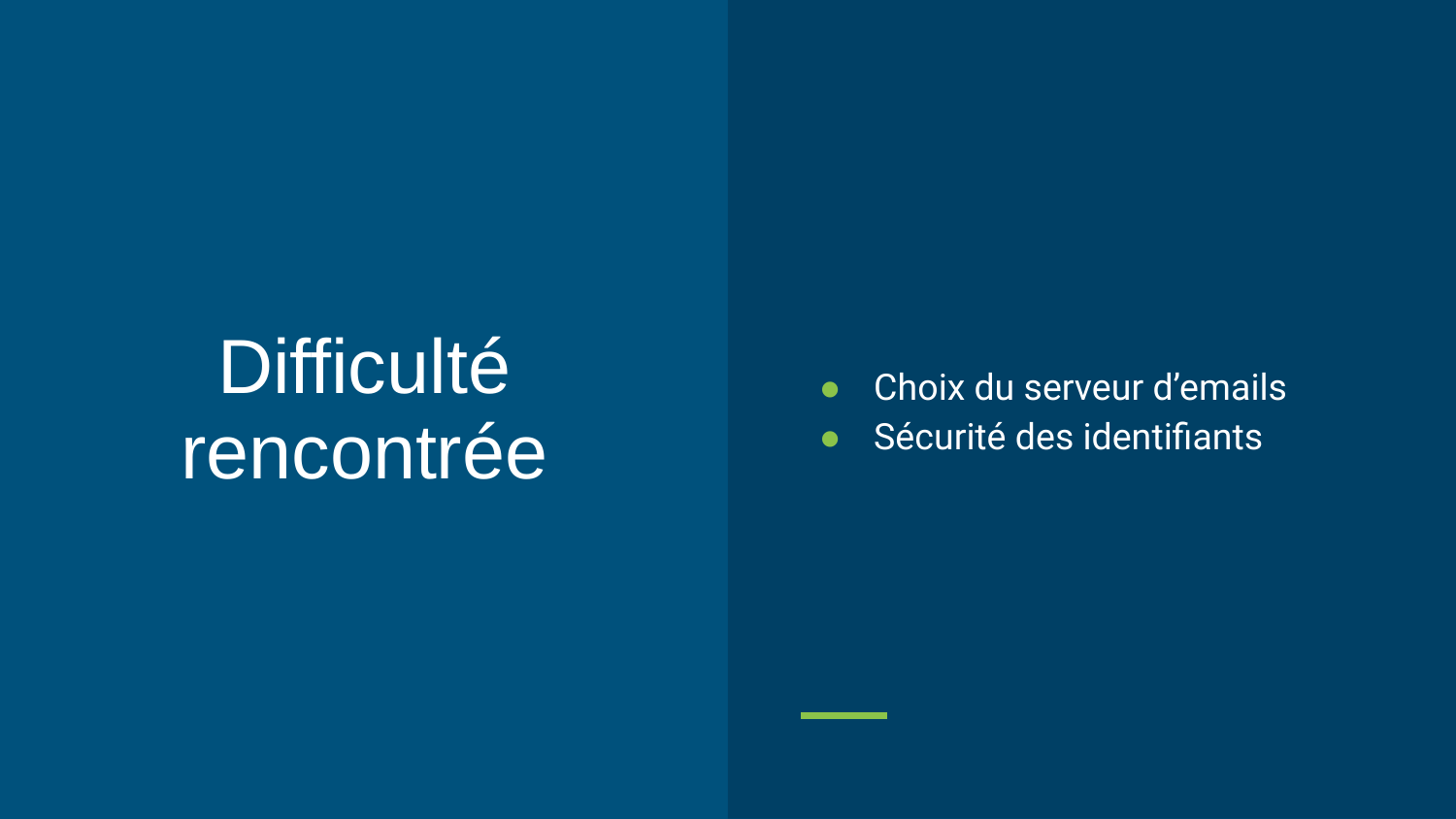

Choix du serveur d’emails
Sécurité des identifiants
# Difficulté rencontrée